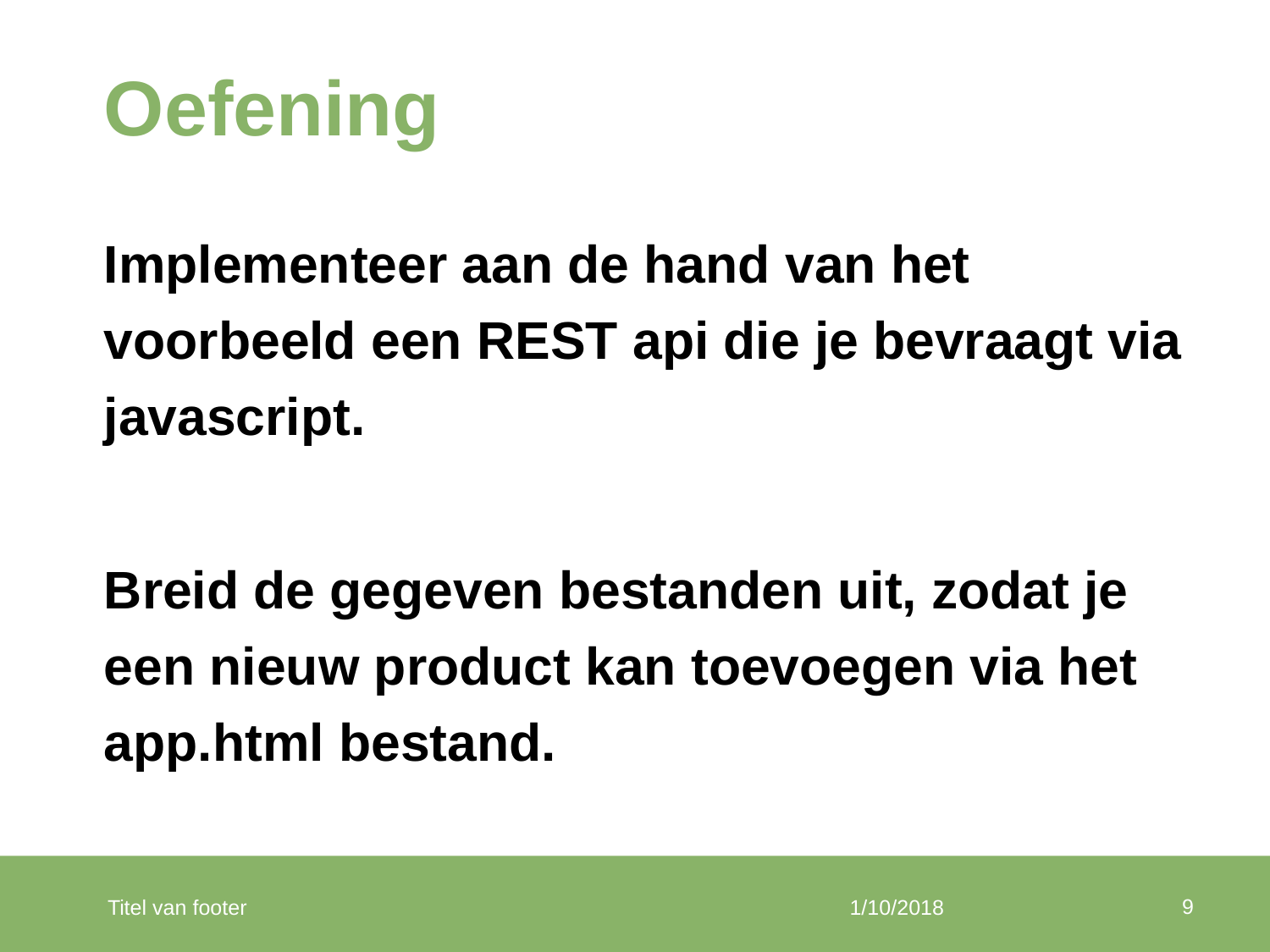

# Oefening
Implementeer aan de hand van het voorbeeld een REST api die je bevraagt via javascript.

Breid de gegeven bestanden uit, zodat je een nieuw product kan toevoegen via het app.html bestand.
9
Titel van footer
1/10/2018